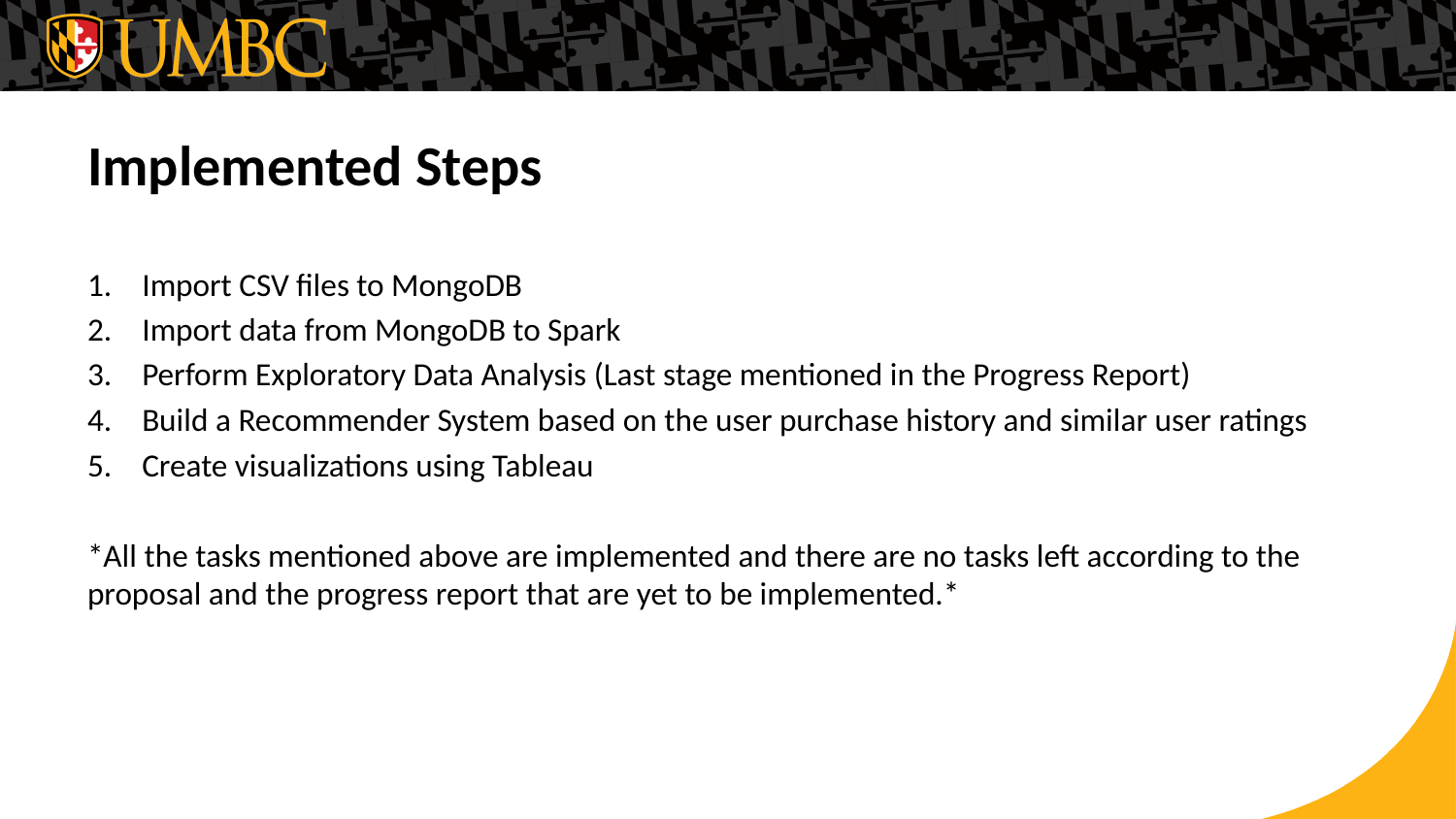

# Implemented Steps
Import CSV files to MongoDB
Import data from MongoDB to Spark
Perform Exploratory Data Analysis (Last stage mentioned in the Progress Report)
Build a Recommender System based on the user purchase history and similar user ratings
Create visualizations using Tableau

*All the tasks mentioned above are implemented and there are no tasks left according to the proposal and the progress report that are yet to be implemented.*